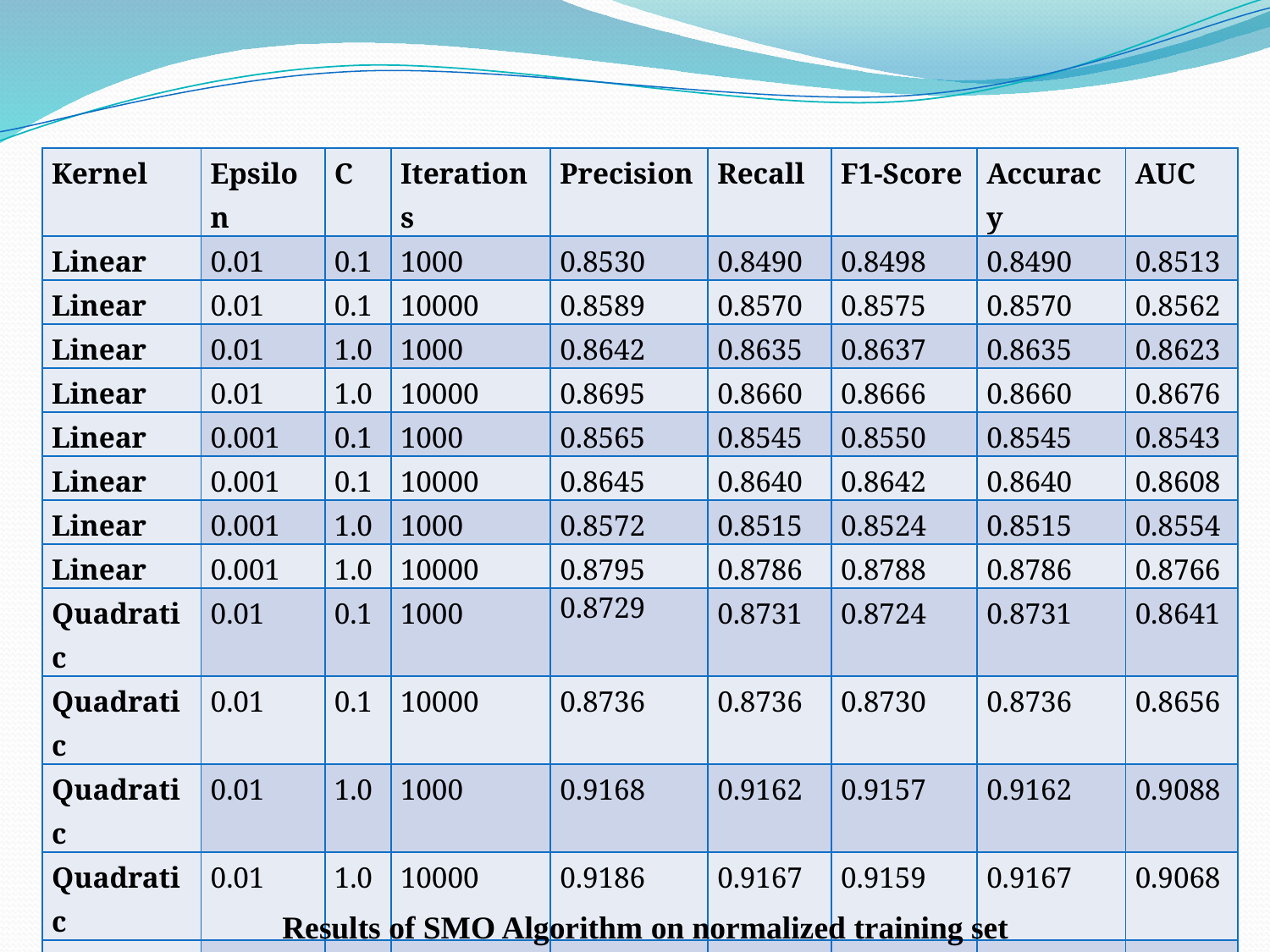

| Kernel | Epsilon | C | Iterations | Precision | Recall | F1-Score | Accuracy | AUC |
| --- | --- | --- | --- | --- | --- | --- | --- | --- |
| Linear | 0.01 | 0.1 | 1000 | 0.8530 | 0.8490 | 0.8498 | 0.8490 | 0.8513 |
| Linear | 0.01 | 0.1 | 10000 | 0.8589 | 0.8570 | 0.8575 | 0.8570 | 0.8562 |
| Linear | 0.01 | 1.0 | 1000 | 0.8642 | 0.8635 | 0.8637 | 0.8635 | 0.8623 |
| Linear | 0.01 | 1.0 | 10000 | 0.8695 | 0.8660 | 0.8666 | 0.8660 | 0.8676 |
| Linear | 0.001 | 0.1 | 1000 | 0.8565 | 0.8545 | 0.8550 | 0.8545 | 0.8543 |
| Linear | 0.001 | 0.1 | 10000 | 0.8645 | 0.8640 | 0.8642 | 0.8640 | 0.8608 |
| Linear | 0.001 | 1.0 | 1000 | 0.8572 | 0.8515 | 0.8524 | 0.8515 | 0.8554 |
| Linear | 0.001 | 1.0 | 10000 | 0.8795 | 0.8786 | 0.8788 | 0.8786 | 0.8766 |
| Quadratic | 0.01 | 0.1 | 1000 | 0.8729 | 0.8731 | 0.8724 | 0.8731 | 0.8641 |
| Quadratic | 0.01 | 0.1 | 10000 | 0.8736 | 0.8736 | 0.8730 | 0.8736 | 0.8656 |
| Quadratic | 0.01 | 1.0 | 1000 | 0.9168 | 0.9162 | 0.9157 | 0.9162 | 0.9088 |
| Quadratic | 0.01 | 1.0 | 10000 | 0.9186 | 0.9167 | 0.9159 | 0.9167 | 0.9068 |
| Quadratic | 0.001 | 0.1 | 1000 | 0.8755 | 0.8756 | 0.8753 | 0.8756 | 0.8702 |
| Quadratic | 0.001 | 0.1 | 10000 | 0.8731 | 0.8731 | 0.8724 | 0.8731 | 0.8626 |
| Quadratic | 0.001 | 1.0 | 1000 | 0.9248 | 0.9232 | 0.9226 | 0.9232 | 0.9149 |
| Quadratic | 0.001 | 1.0 | 10000 | 0.9166 | 0.9152 | 0.9145 | 0.9152 | 0.9064 |
Results of SMO Algorithm on normalized training set